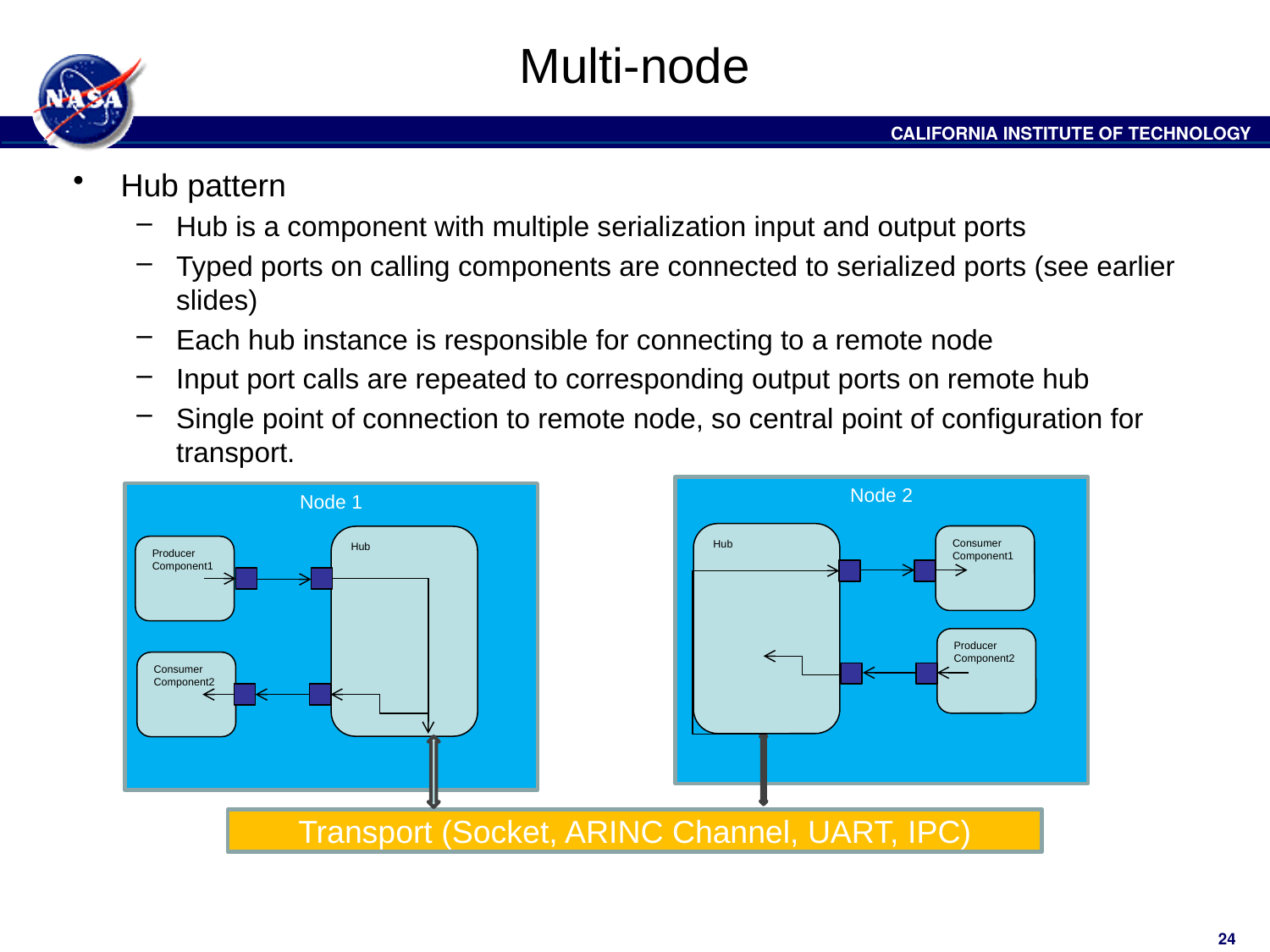

# Multi-node
Hub pattern
Hub is a component with multiple serialization input and output ports
Typed ports on calling components are connected to serialized ports (see earlier slides)
Each hub instance is responsible for connecting to a remote node
Input port calls are repeated to corresponding output ports on remote hub
Single point of connection to remote node, so central point of configuration for transport.
Node 2
Node 1
Hub
Consumer
Component1
Hub
Producer
Component1

Producer
Component2
Consumer
Component2

Transport (Socket, ARINC Channel, UART, IPC)
24